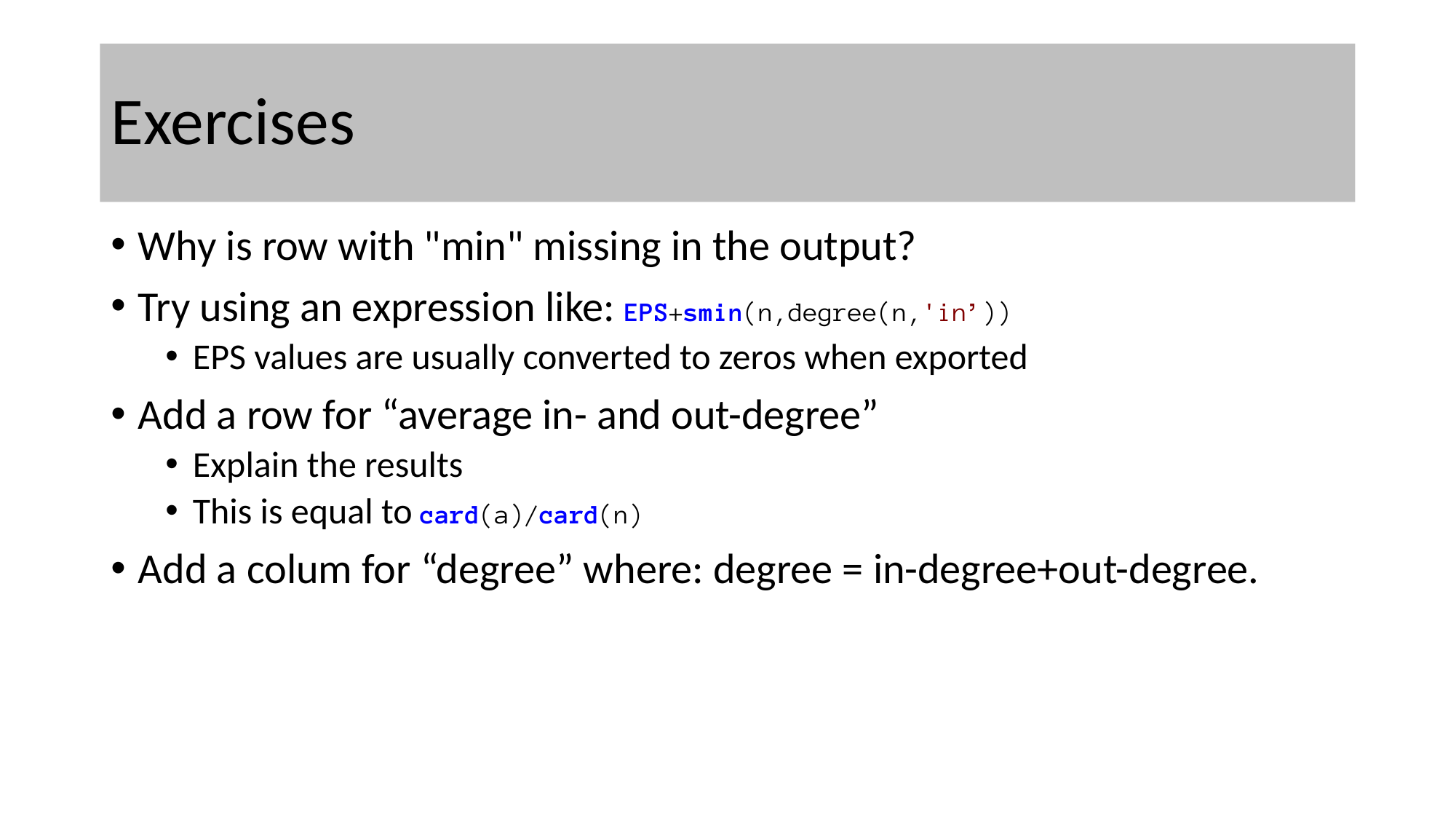

# Exercises
Why is row with "min" missing in the output?
Try using an expression like: EPS+smin(n,degree(n,'in’))
EPS values are usually converted to zeros when exported
Add a row for “average in- and out-degree”
Explain the results
This is equal to card(a)/card(n)
Add a colum for “degree” where: degree = in-degree+out-degree.